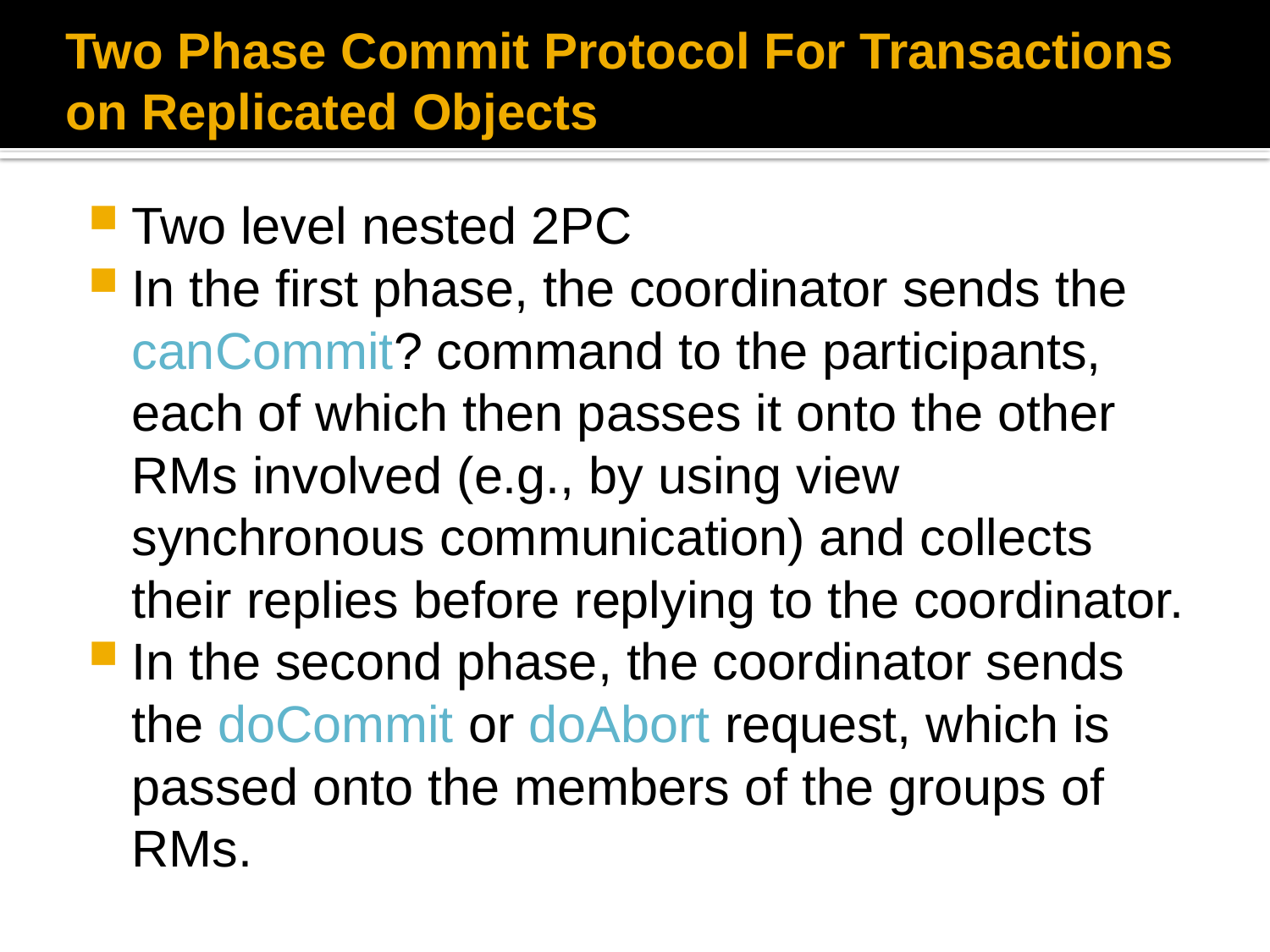

# Two Phase Commit Protocol For Transactions on Replicated Objects
Two level nested 2PC
In the first phase, the coordinator sends the canCommit? command to the participants, each of which then passes it onto the other RMs involved (e.g., by using view synchronous communication) and collects their replies before replying to the coordinator.
In the second phase, the coordinator sends the doCommit or doAbort request, which is passed onto the members of the groups of RMs.